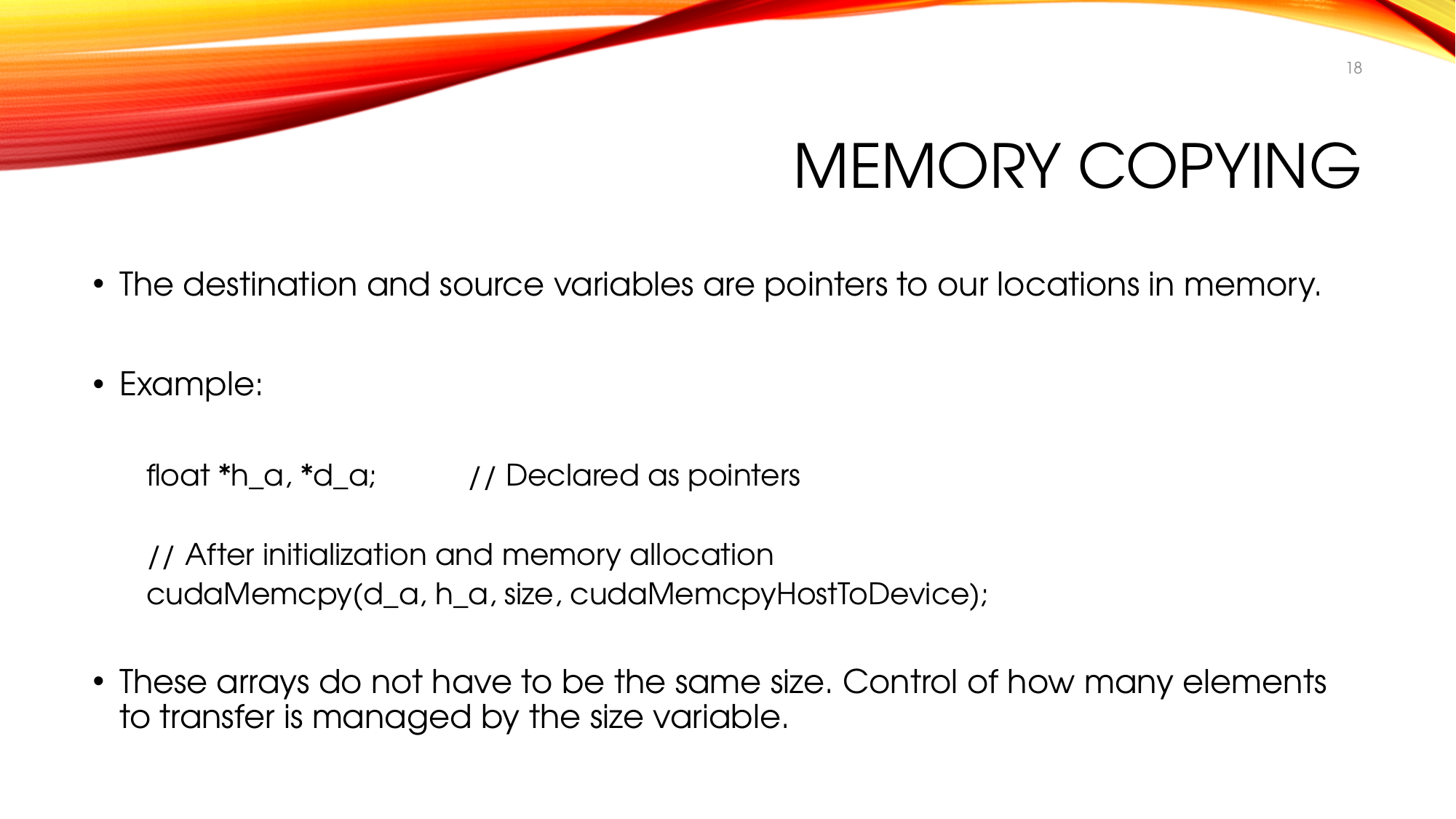

18
# Memory Copying
The destination and source variables are pointers to our locations in memory.

Example:

float *h_a, *d_a;	// Declared as pointers

// After initialization and memory allocation
cudaMemcpy(d_a, h_a, size, cudaMemcpyHostToDevice);

These arrays do not have to be the same size. Control of how many elements to transfer is managed by the size variable.